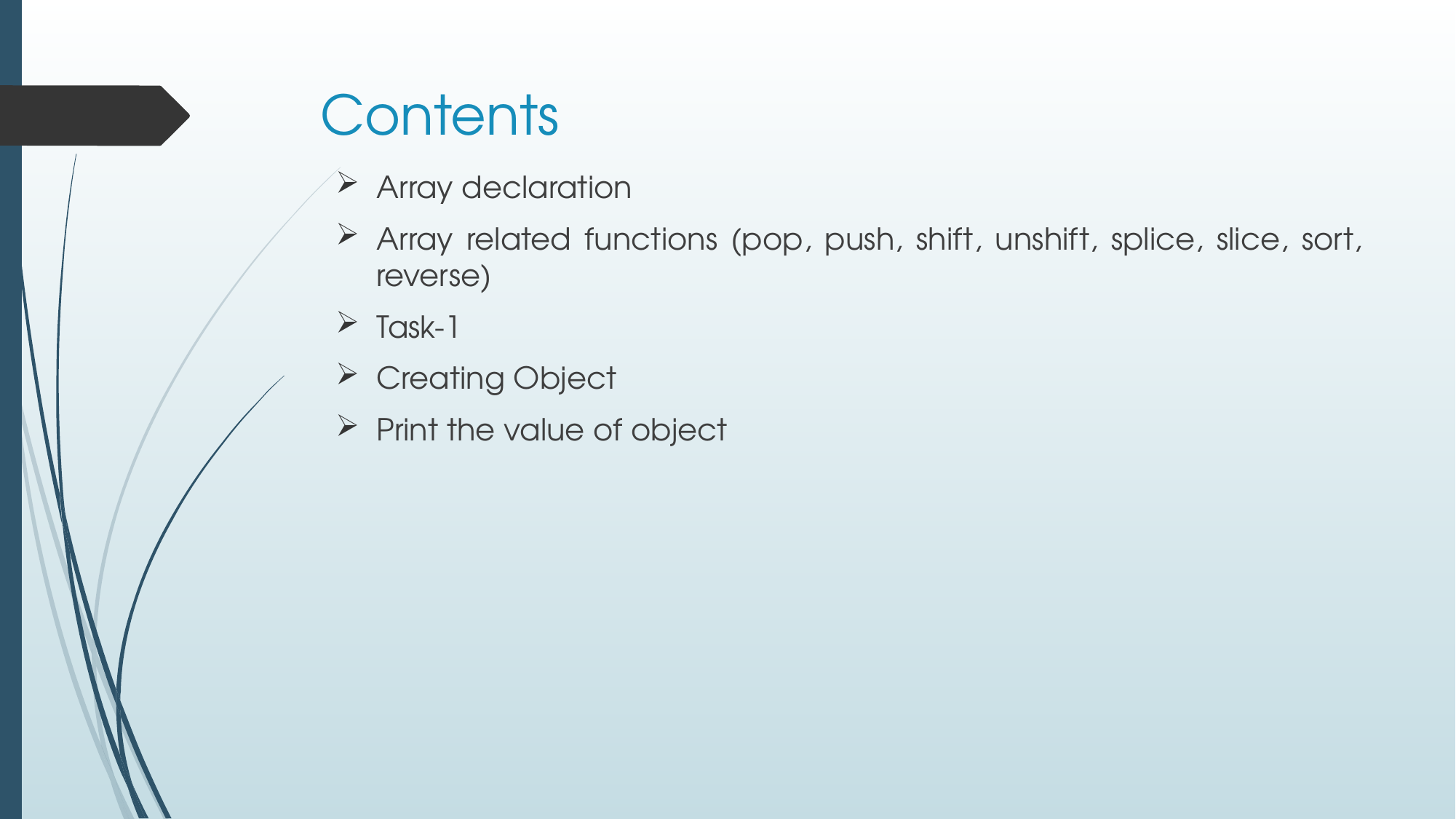

# Contents
Array declaration
Array related functions (pop, push, shift, unshift, splice, slice, sort, reverse)
Task-1
Creating Object
Print the value of object